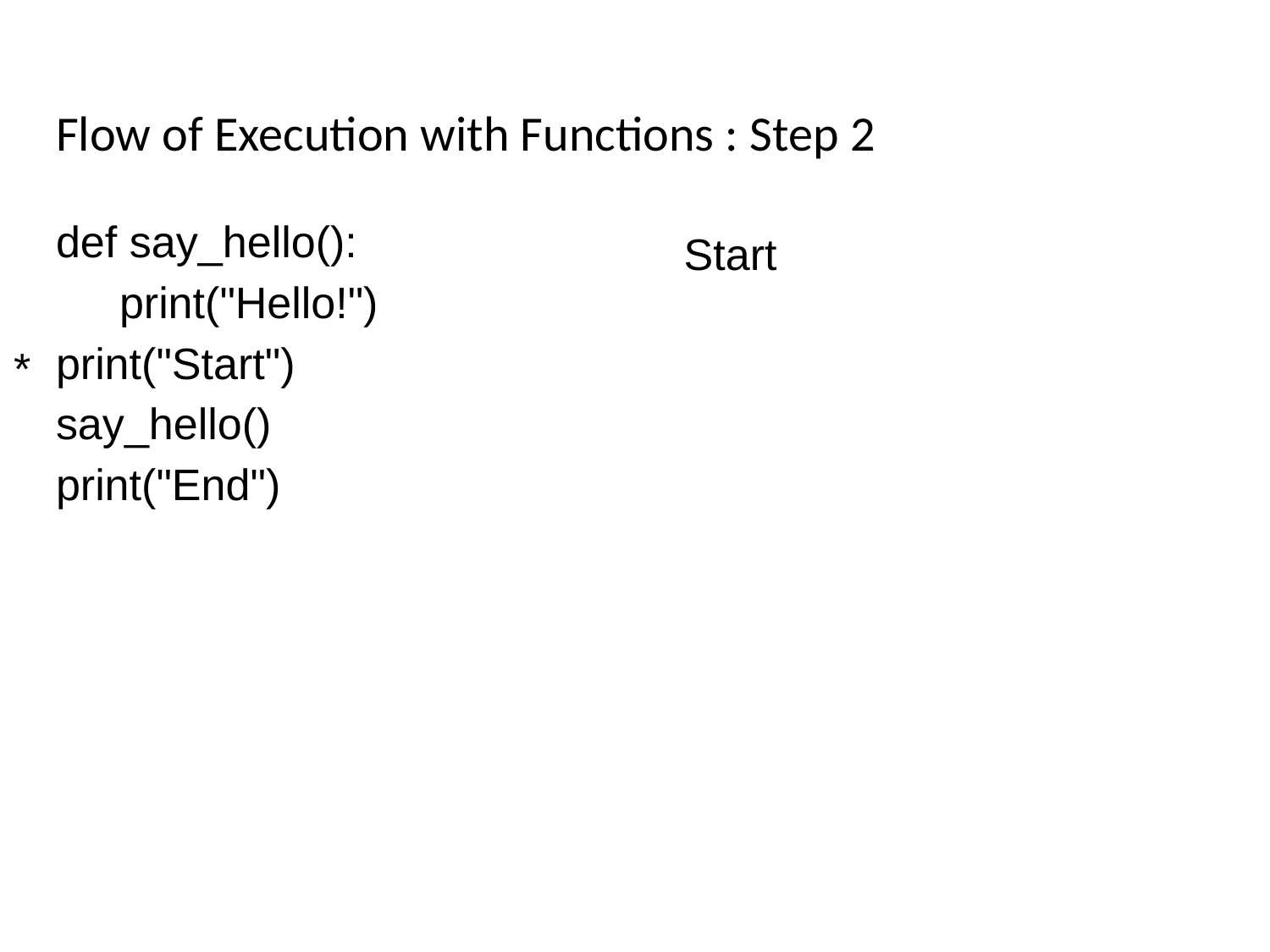

# Flow of Execution with Functions : Step 2

*
def say_hello():
print("Hello!")
print("Start")
say_hello()
print("End")

Start